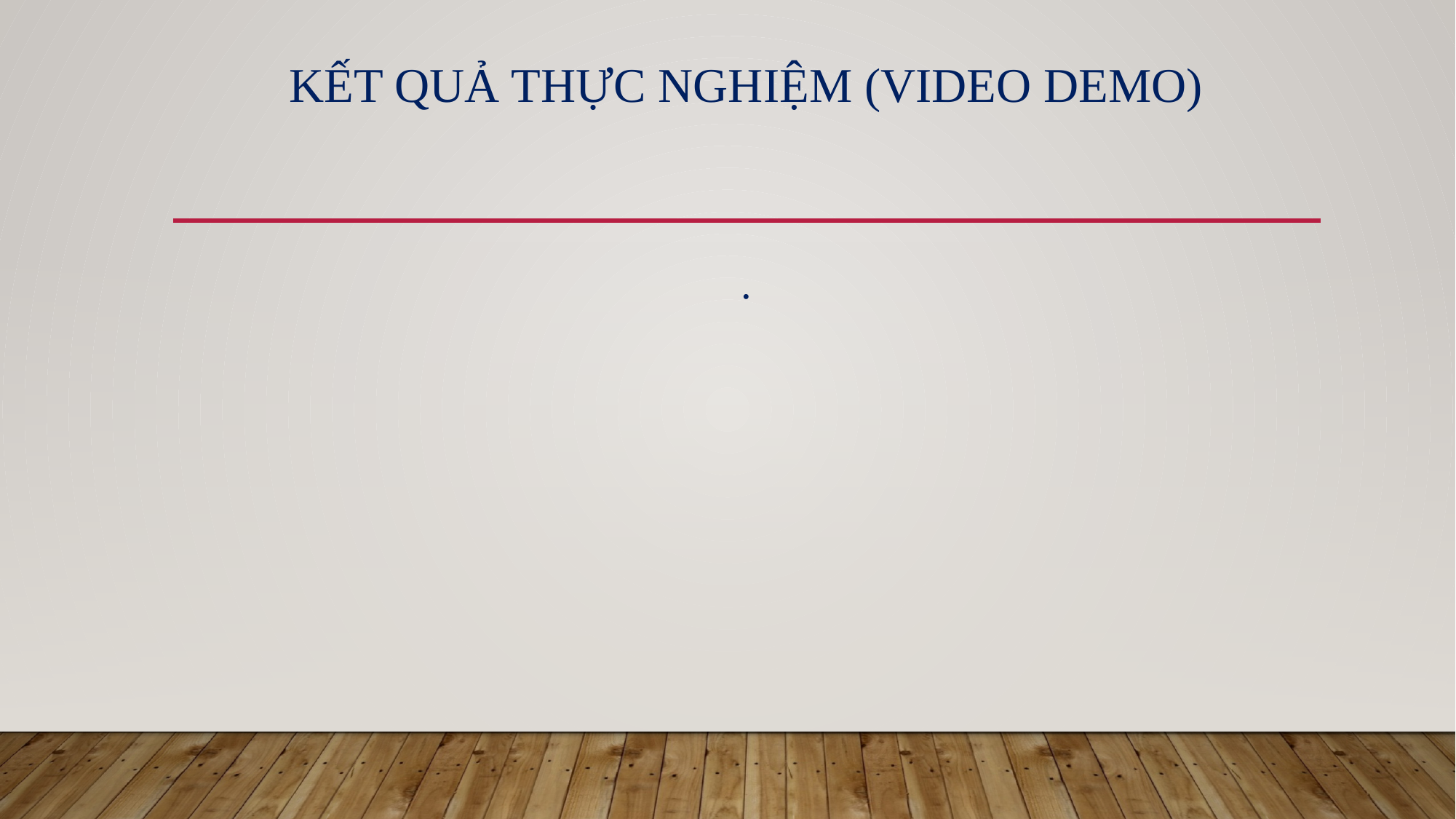

# Kết quả thực nghiệm (Video demo)
.